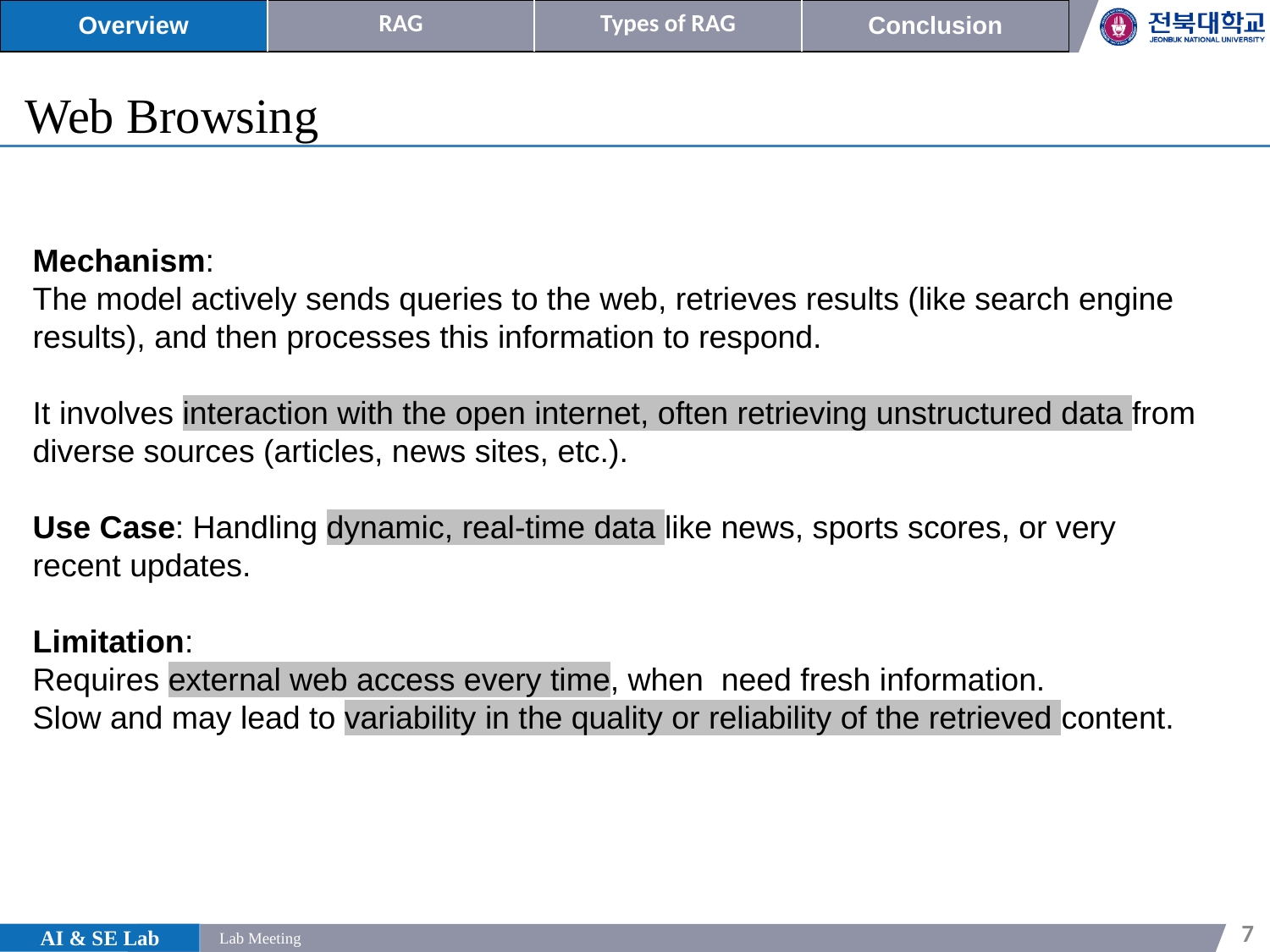

| Overview | RAG | Types of RAG | Conclusion |
| --- | --- | --- | --- |
Web Browsing
Mechanism:
The model actively sends queries to the web, retrieves results (like search engine results), and then processes this information to respond.

It involves interaction with the open internet, often retrieving unstructured data from diverse sources (articles, news sites, etc.).

Use Case: Handling dynamic, real-time data like news, sports scores, or very recent updates.

Limitation:
Requires external web access every time, when  need fresh information.
Slow and may lead to variability in the quality or reliability of the retrieved content.

7